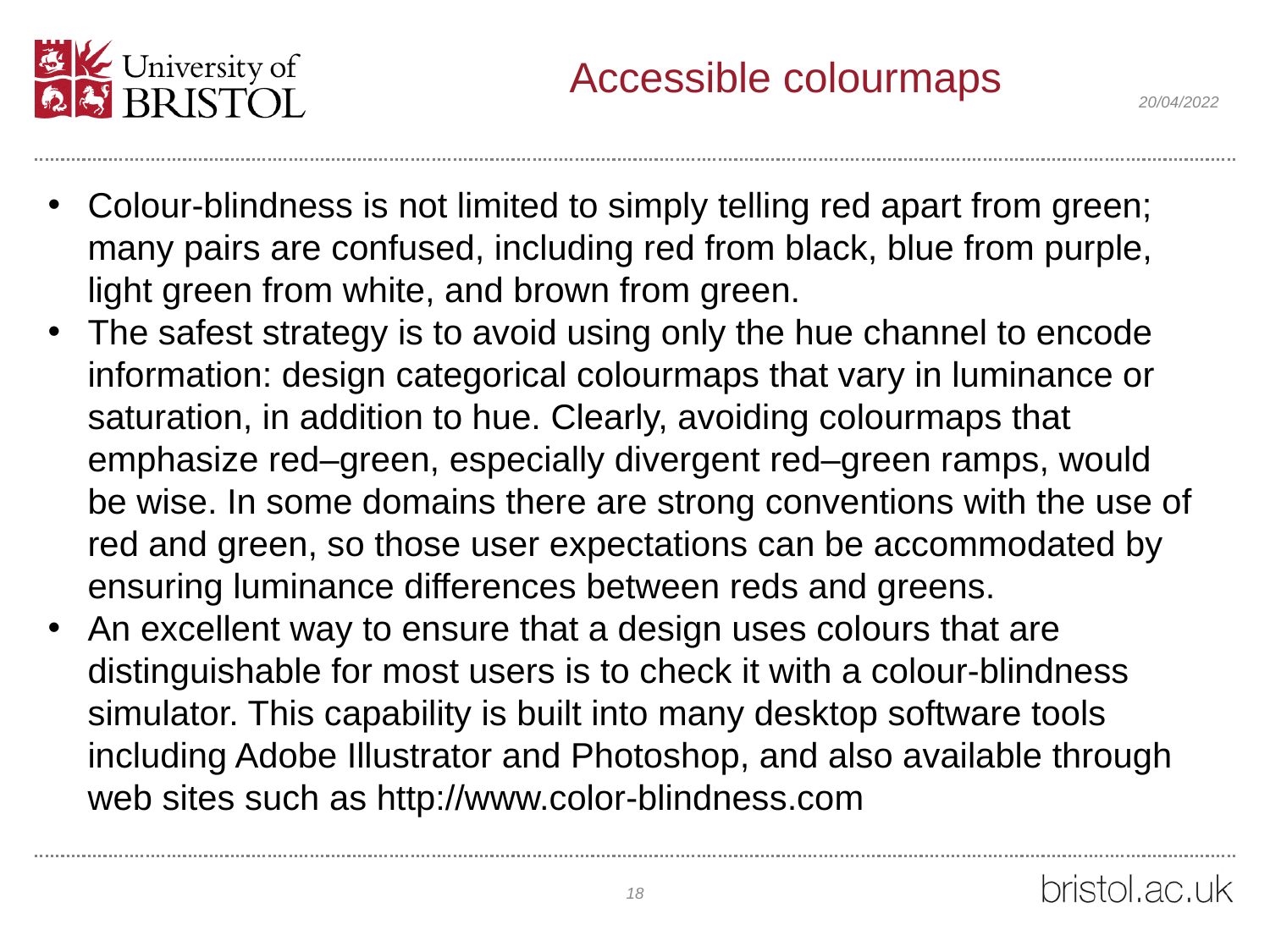

# Accessible colourmaps
20/04/2022
Colour-blindness is not limited to simply telling red apart from green; many pairs are confused, including red from black, blue from purple, light green from white, and brown from green.
The safest strategy is to avoid using only the hue channel to encode information: design categorical colourmaps that vary in luminance or saturation, in addition to hue. Clearly, avoiding colourmaps that emphasize red–green, especially divergent red–green ramps, would be wise. In some domains there are strong conventions with the use of red and green, so those user expectations can be accommodated by ensuring luminance differences between reds and greens.
An excellent way to ensure that a design uses colours that are distinguishable for most users is to check it with a colour-blindness simulator. This capability is built into many desktop software tools including Adobe Illustrator and Photoshop, and also available through web sites such as http://www.color-blindness.com

18